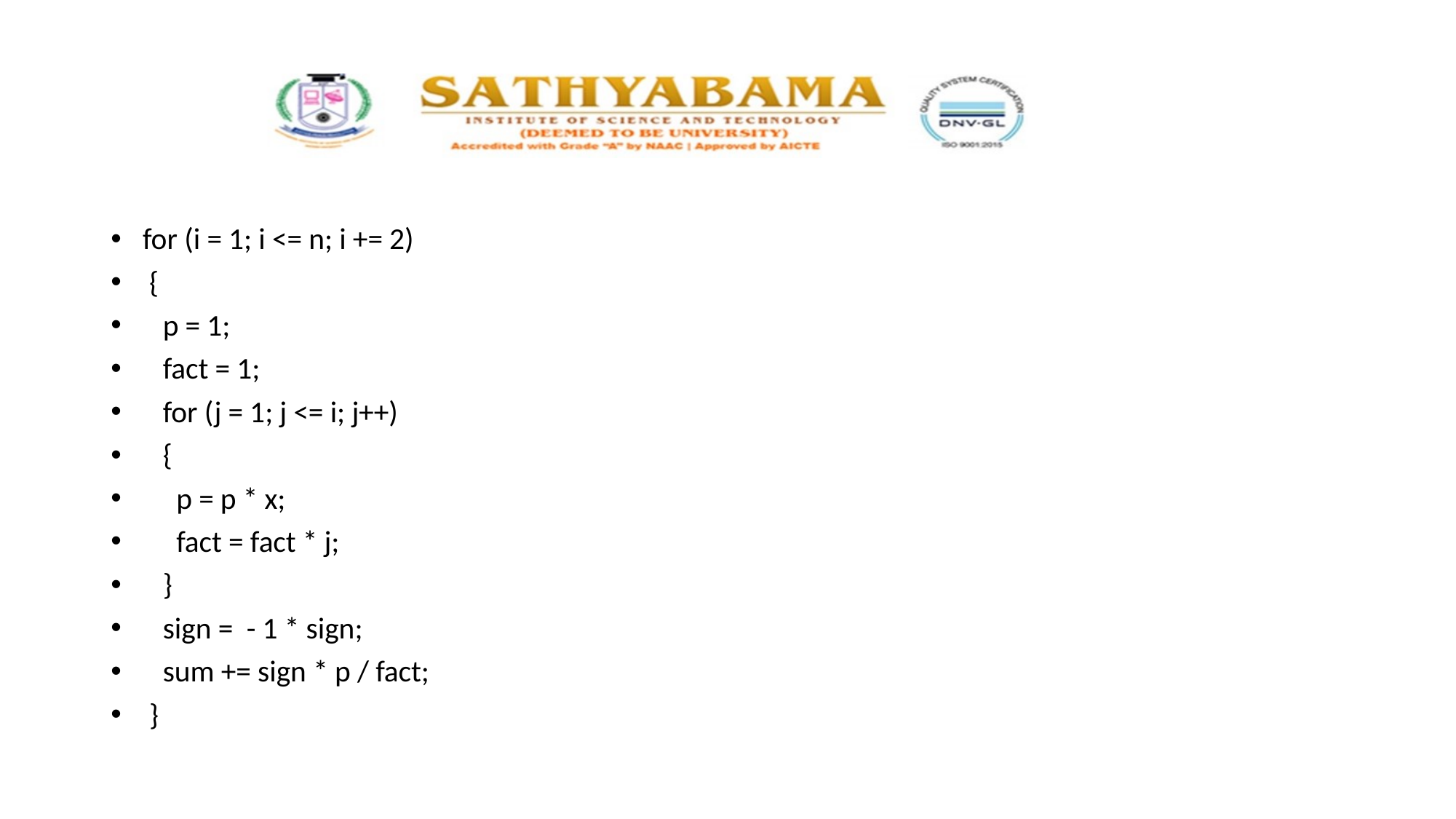

#
 for (i = 1; i <= n; i += 2)
  {
    p = 1;
    fact = 1;
    for (j = 1; j <= i; j++)
    {
      p = p * x;
      fact = fact * j;
    }
    sign =  - 1 * sign;
    sum += sign * p / fact;
  }